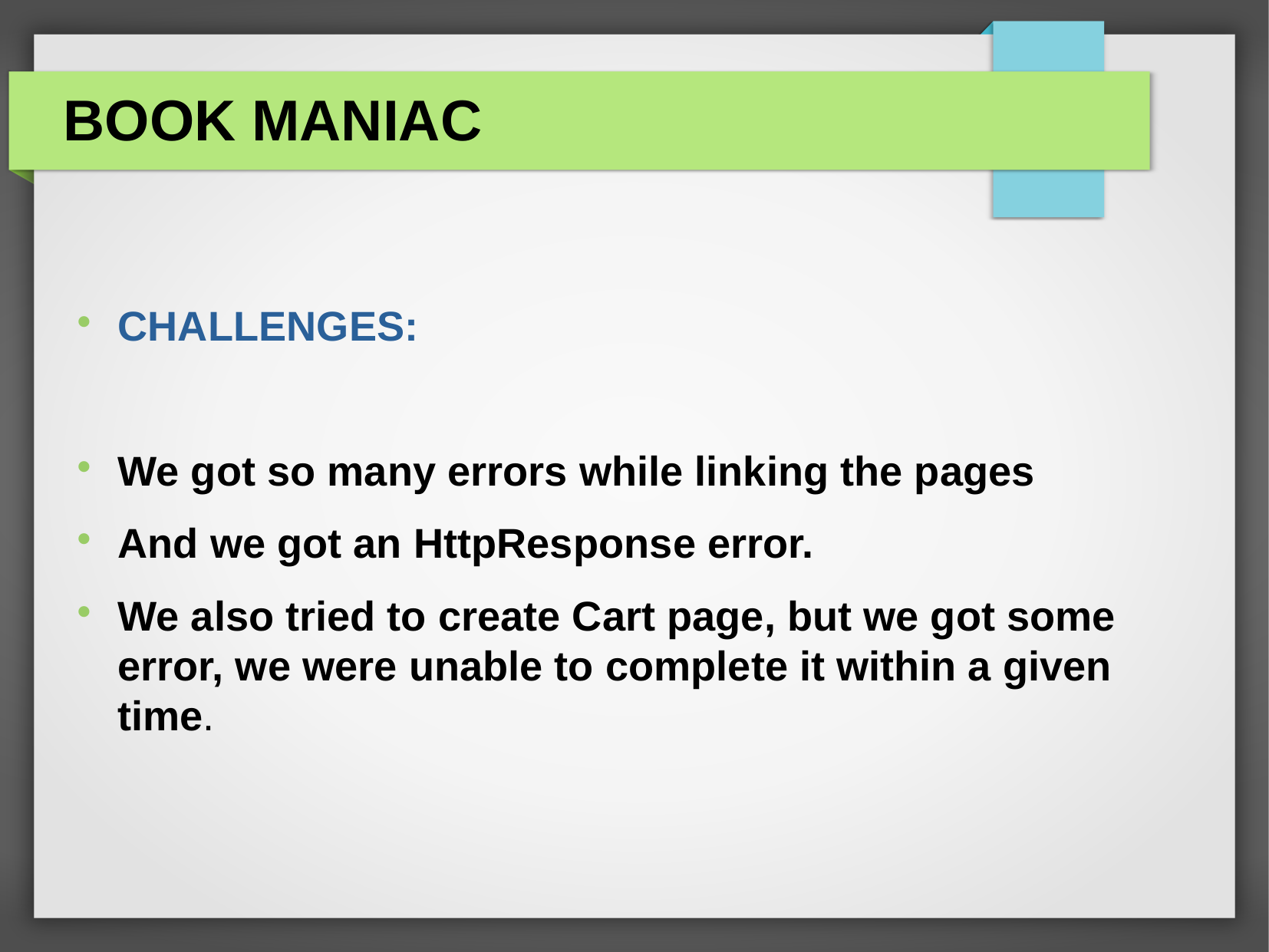

BOOK MANIAC

CHALLENGES:

We got so many errors while linking the pages
And we got an HttpResponse error.
We also tried to create Cart page, but we got some error, we were unable to complete it within a given time.